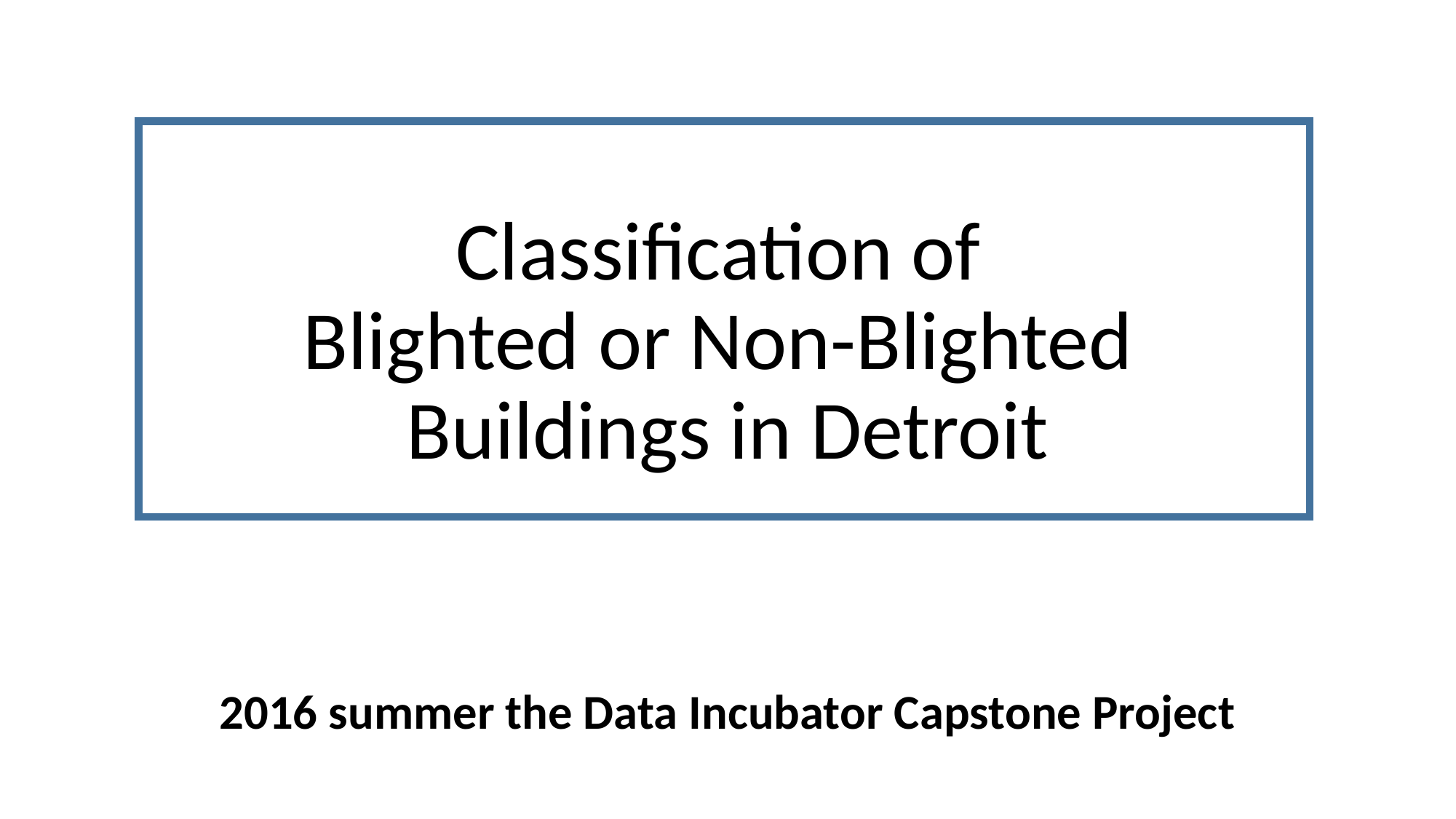

2
# Classification of Blighted or Non-Blighted Buildings in Detroit
2016 summer the Data Incubator Capstone Project